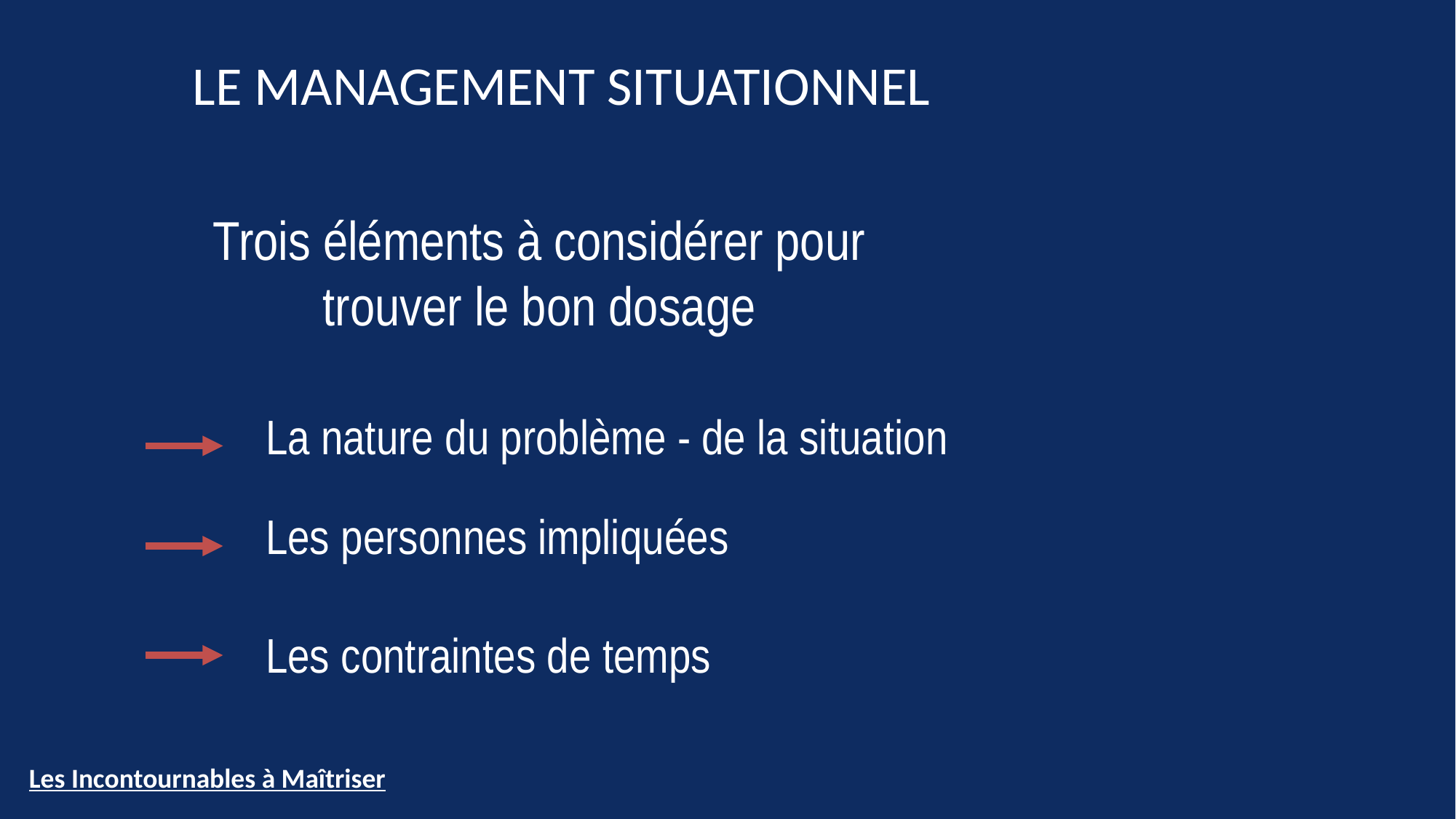

LE MANAGEMENT SITUATIONNEL
Trois éléments à considérer pour
trouver le bon dosage

La nature du problème - de la situation
Les personnes impliquées
Les contraintes de temps
Les Incontournables à Maîtriser